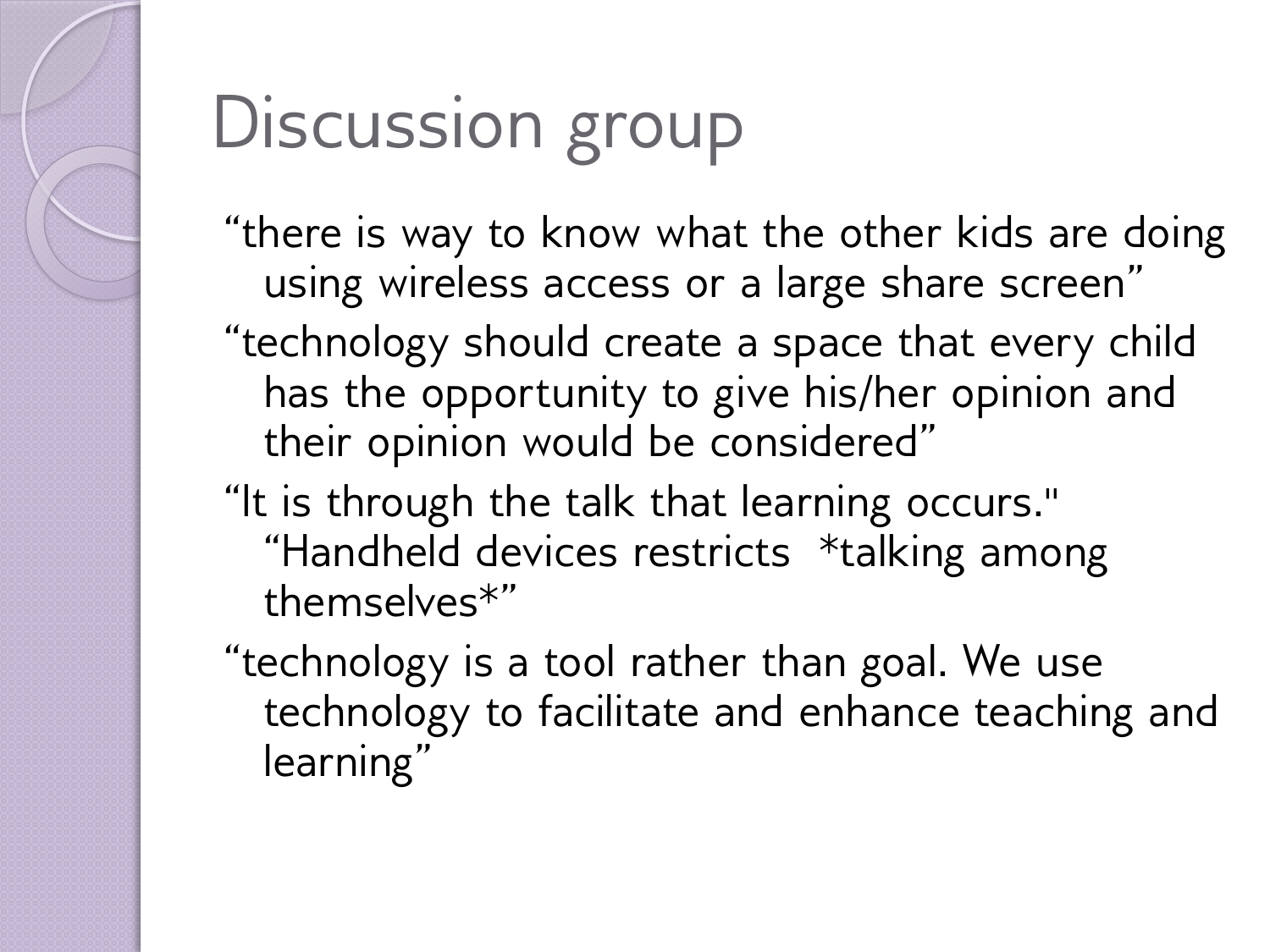

# Discussion group
“there is way to know what the other kids are doing using wireless access or a large share screen”
“technology should create a space that every child has the opportunity to give his/her opinion and their opinion would be considered”
“It is through the talk that learning occurs." “Handheld devices restricts  *talking among themselves*”
“technology is a tool rather than goal. We use technology to facilitate and enhance teaching and learning”